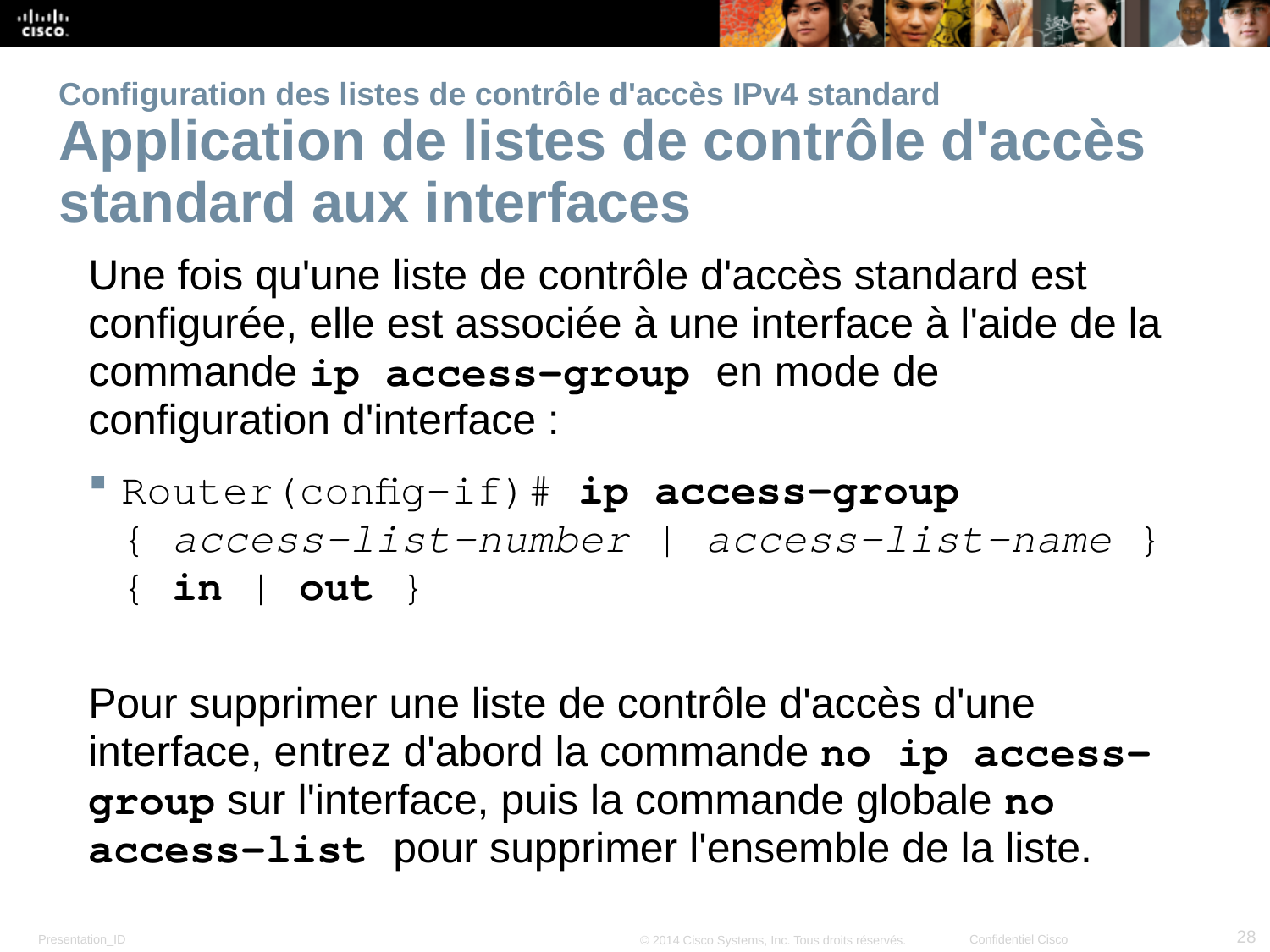

# Configuration des listes de contrôle d'accès IPv4 standard Application de listes de contrôle d'accès standard aux interfaces
Une fois qu'une liste de contrôle d'accès standard est configurée, elle est associée à une interface à l'aide de la commande ip access-group en mode de configuration d'interface :
Router(config-if)# ip access-group { access-list-number | access-list-name } { in | out }
Pour supprimer une liste de contrôle d'accès d'une interface, entrez d'abord la commande no ip access-group sur l'interface, puis la commande globale no access-list pour supprimer l'ensemble de la liste.